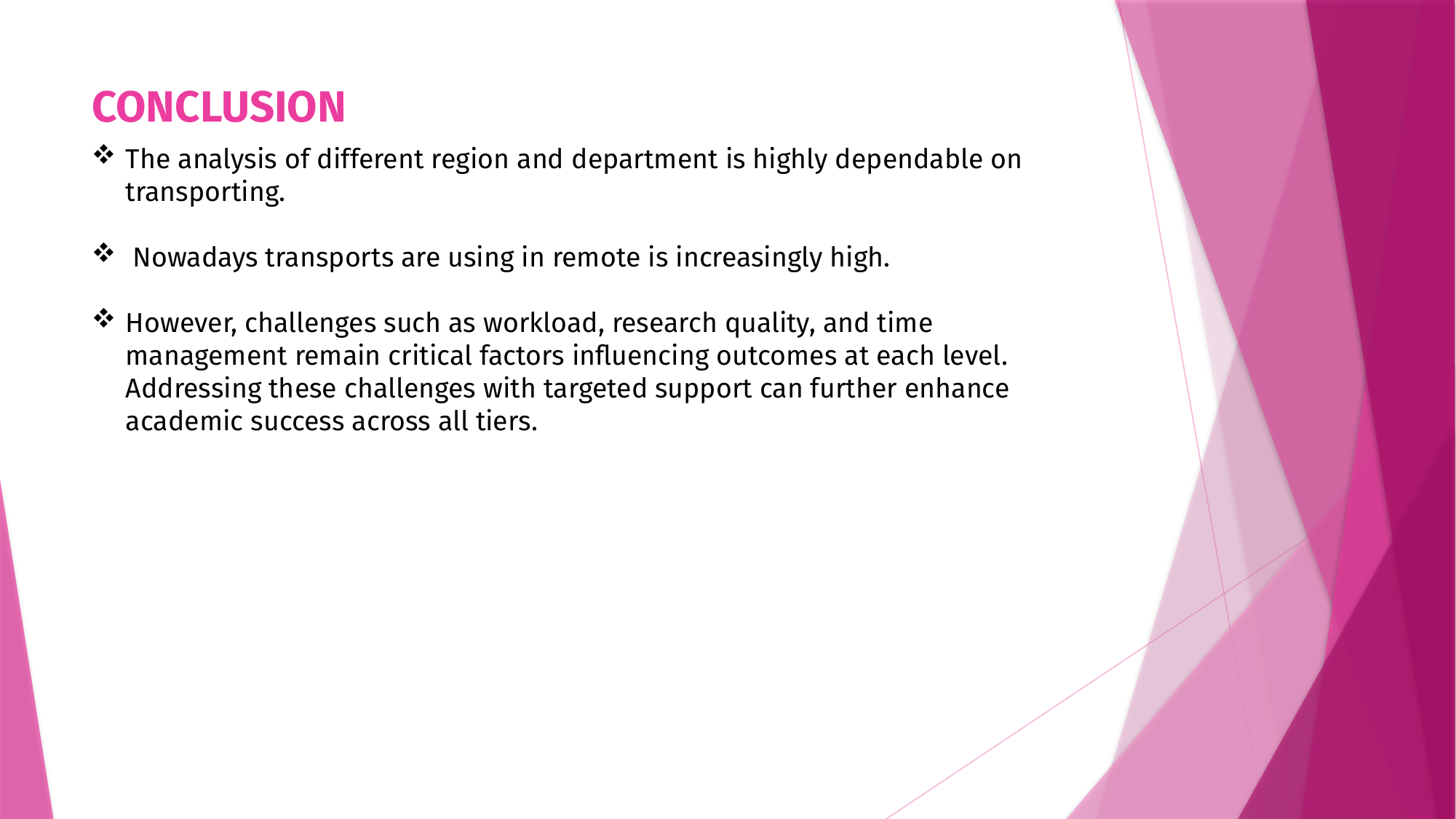

# CONCLUSION
The analysis of different region and department is highly dependable on transporting.

 Nowadays transports are using in remote is increasingly high.

However, challenges such as workload, research quality, and time management remain critical factors influencing outcomes at each level. Addressing these challenges with targeted support can further enhance academic success across all tiers.